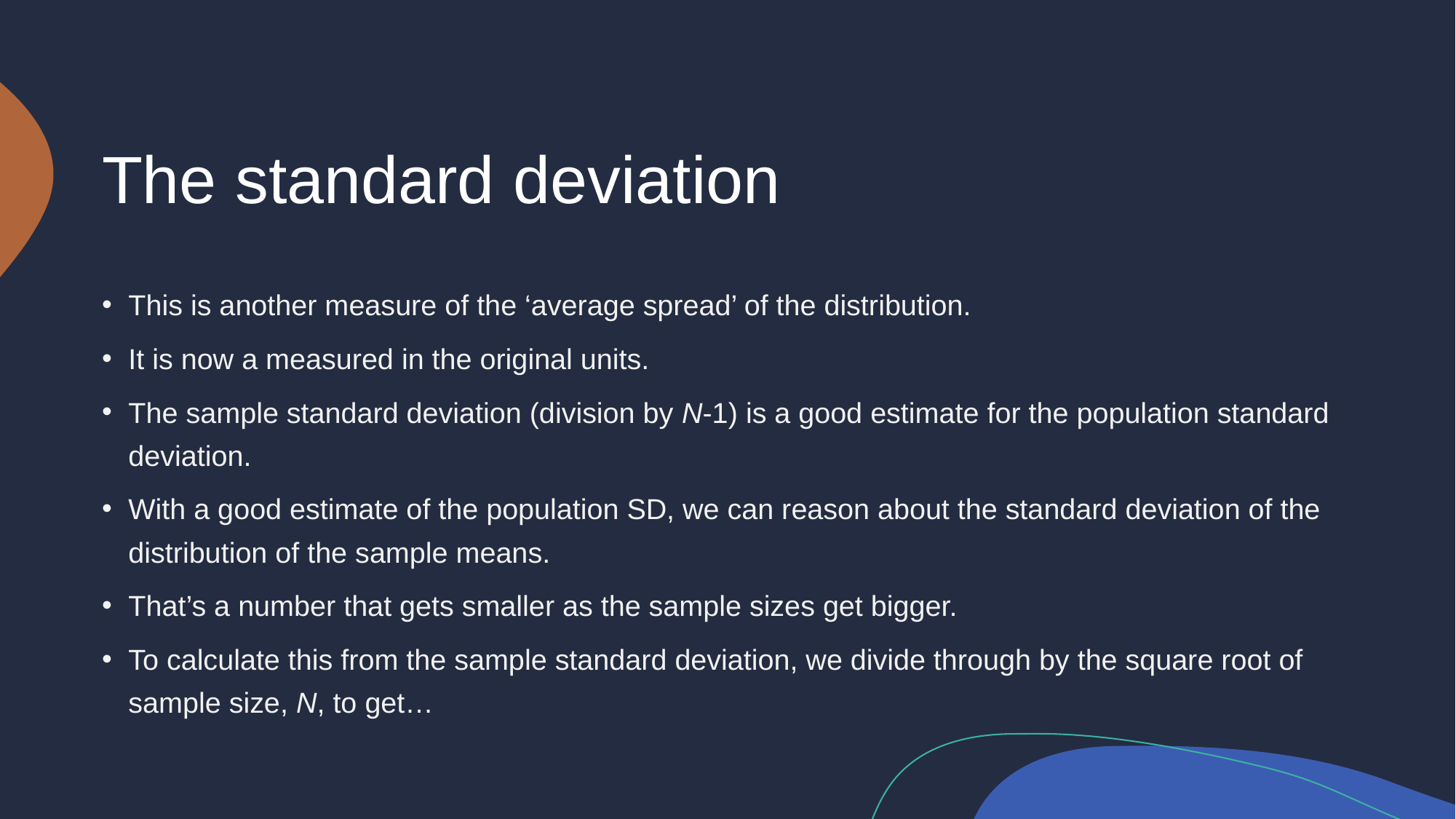

# The standard deviation
This is another measure of the ‘average spread’ of the distribution.
It is now a measured in the original units.
The sample standard deviation (division by N-1) is a good estimate for the population standard deviation.
With a good estimate of the population SD, we can reason about the standard deviation of the distribution of the sample means.
That’s a number that gets smaller as the sample sizes get bigger.
To calculate this from the sample standard deviation, we divide through by the square root of sample size, N, to get…